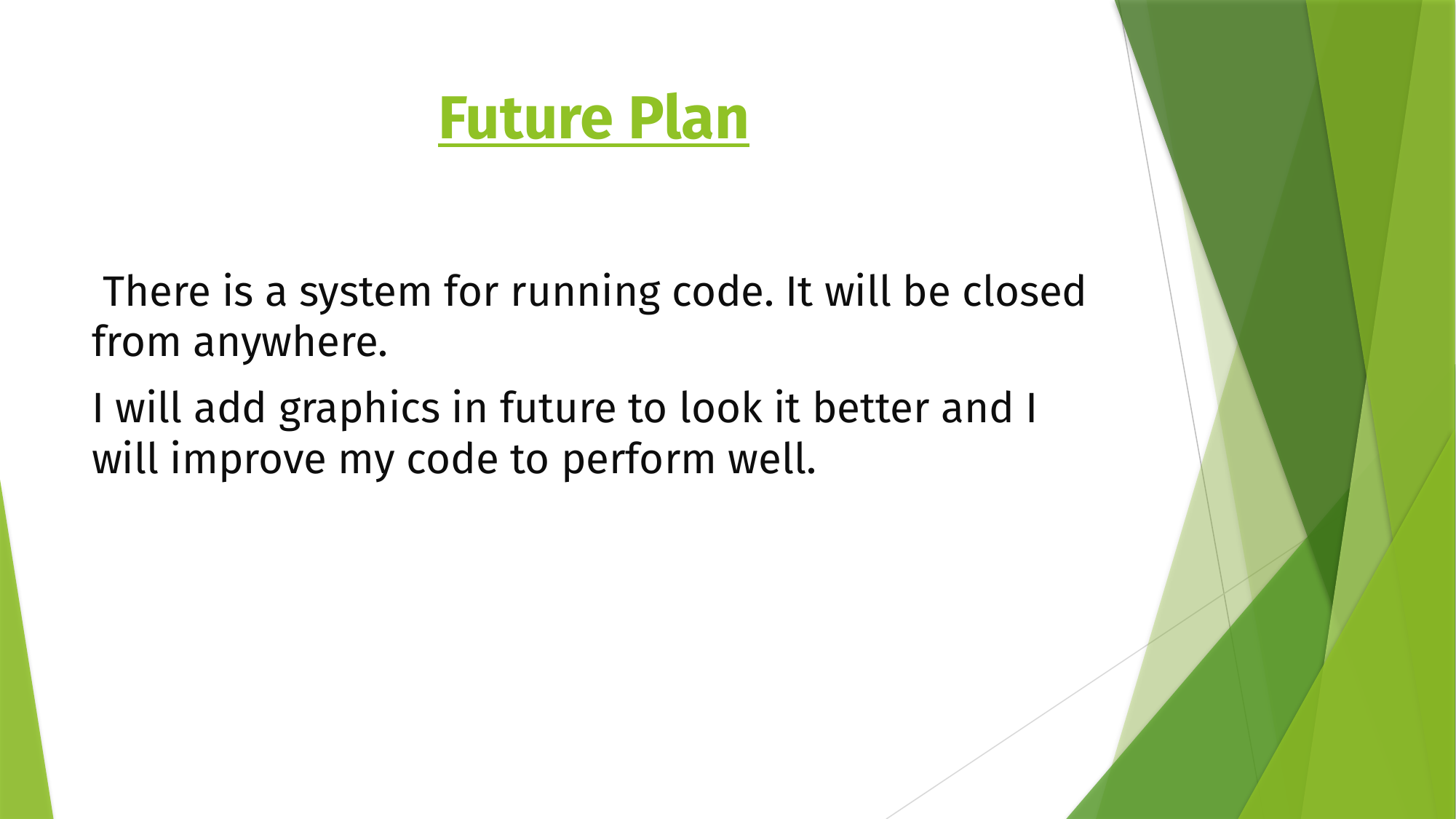

# Future Plan
 There is a system for running code. It will be closed from anywhere.
I will add graphics in future to look it better and I will improve my code to perform well.